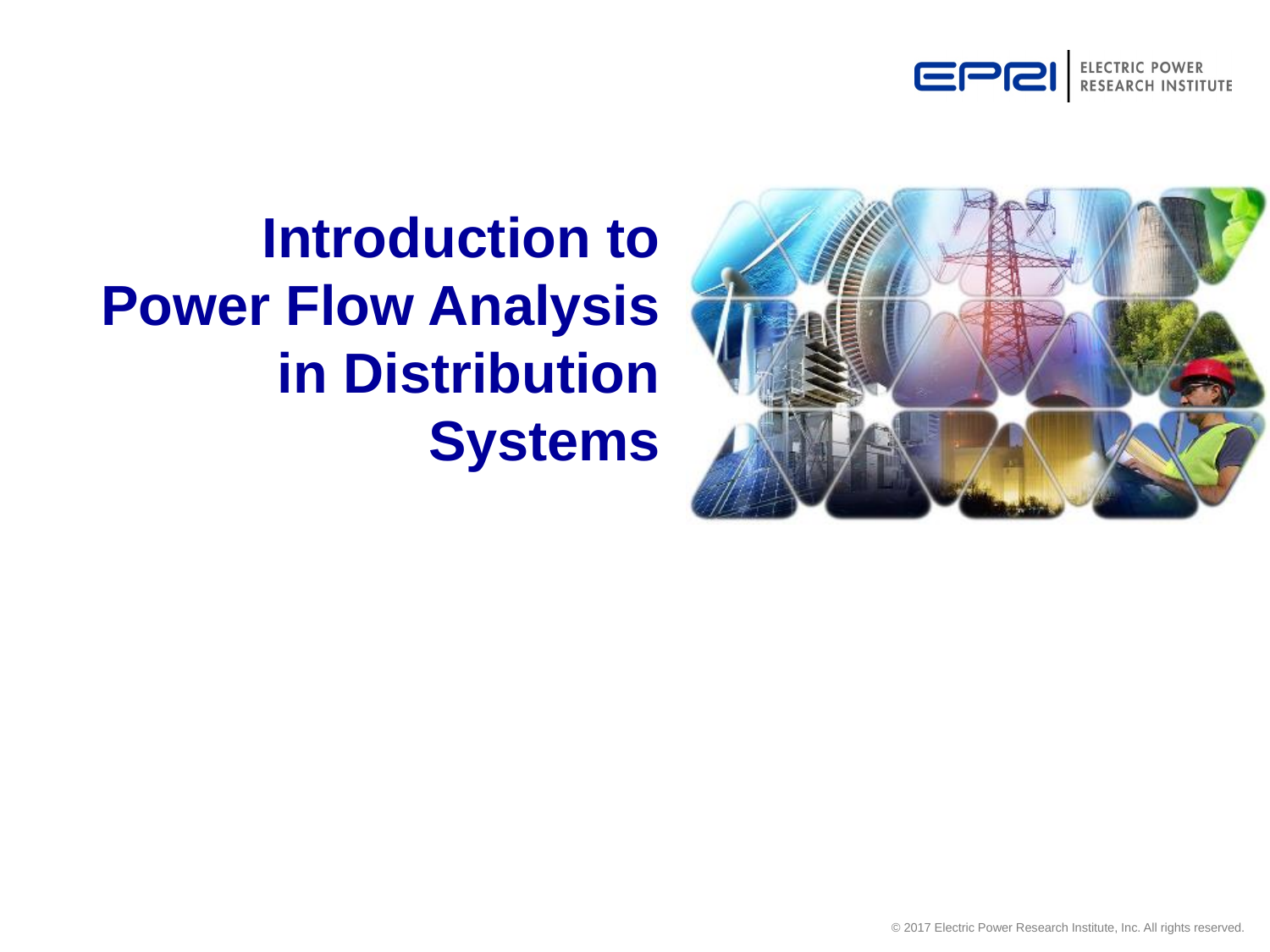

# Introduction to Power Flow Analysis in Distribution Systems